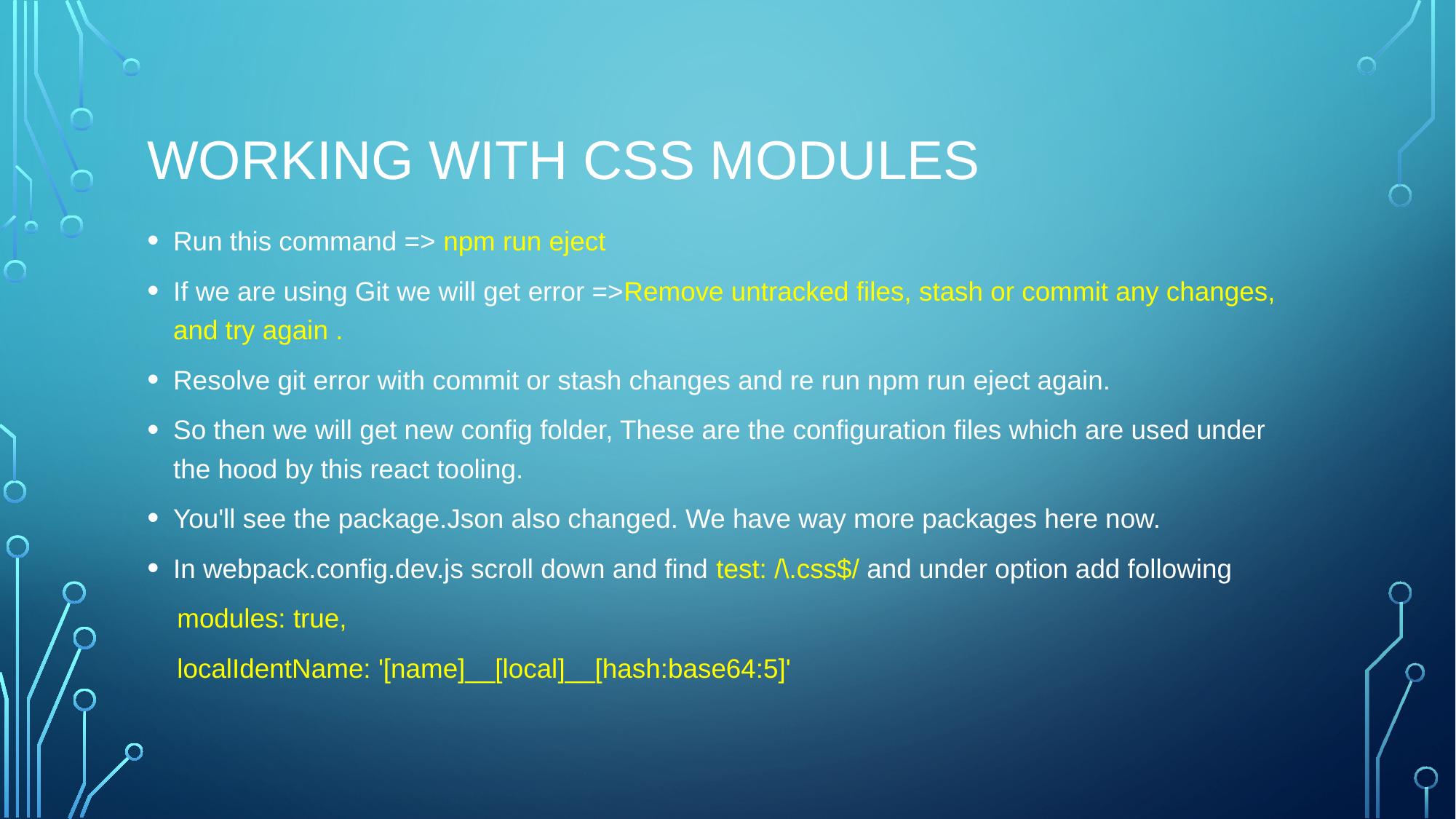

# Working with CSS Modules
Run this command => npm run eject
If we are using Git we will get error =>Remove untracked files, stash or commit any changes, and try again .
Resolve git error with commit or stash changes and re run npm run eject again.
So then we will get new config folder, These are the configuration files which are used under the hood by this react tooling.
You'll see the package.Json also changed. We have way more packages here now.
In webpack.config.dev.js scroll down and find test: /\.css$/ and under option add following
    modules: true,
    localIdentName: '[name]__[local]__[hash:base64:5]'